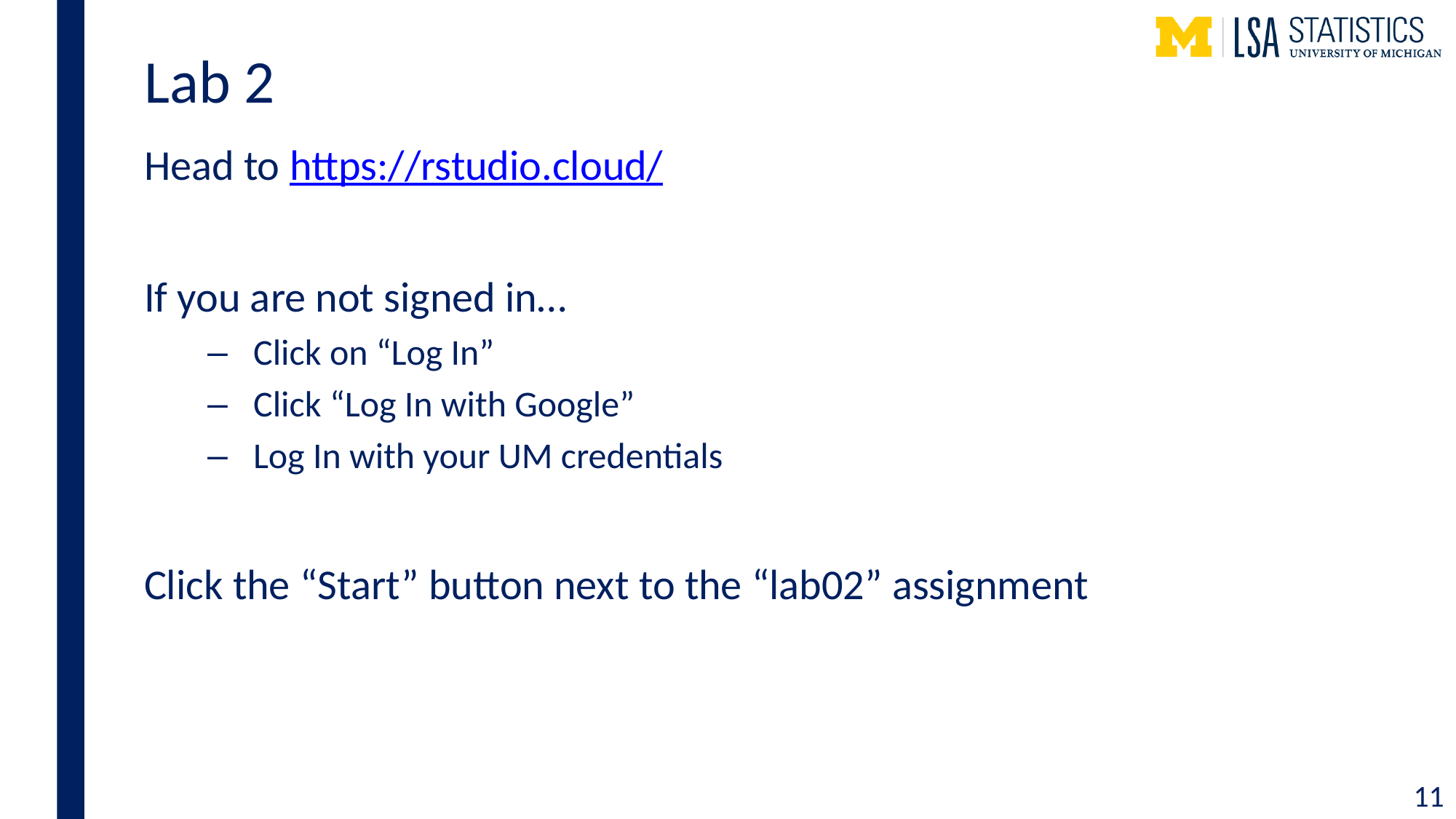

# Lab 2
Head to https://rstudio.cloud/

If you are not signed in…
Click on “Log In”
Click “Log In with Google”
Log In with your UM credentials

Click the “Start” button next to the “lab02” assignment
11